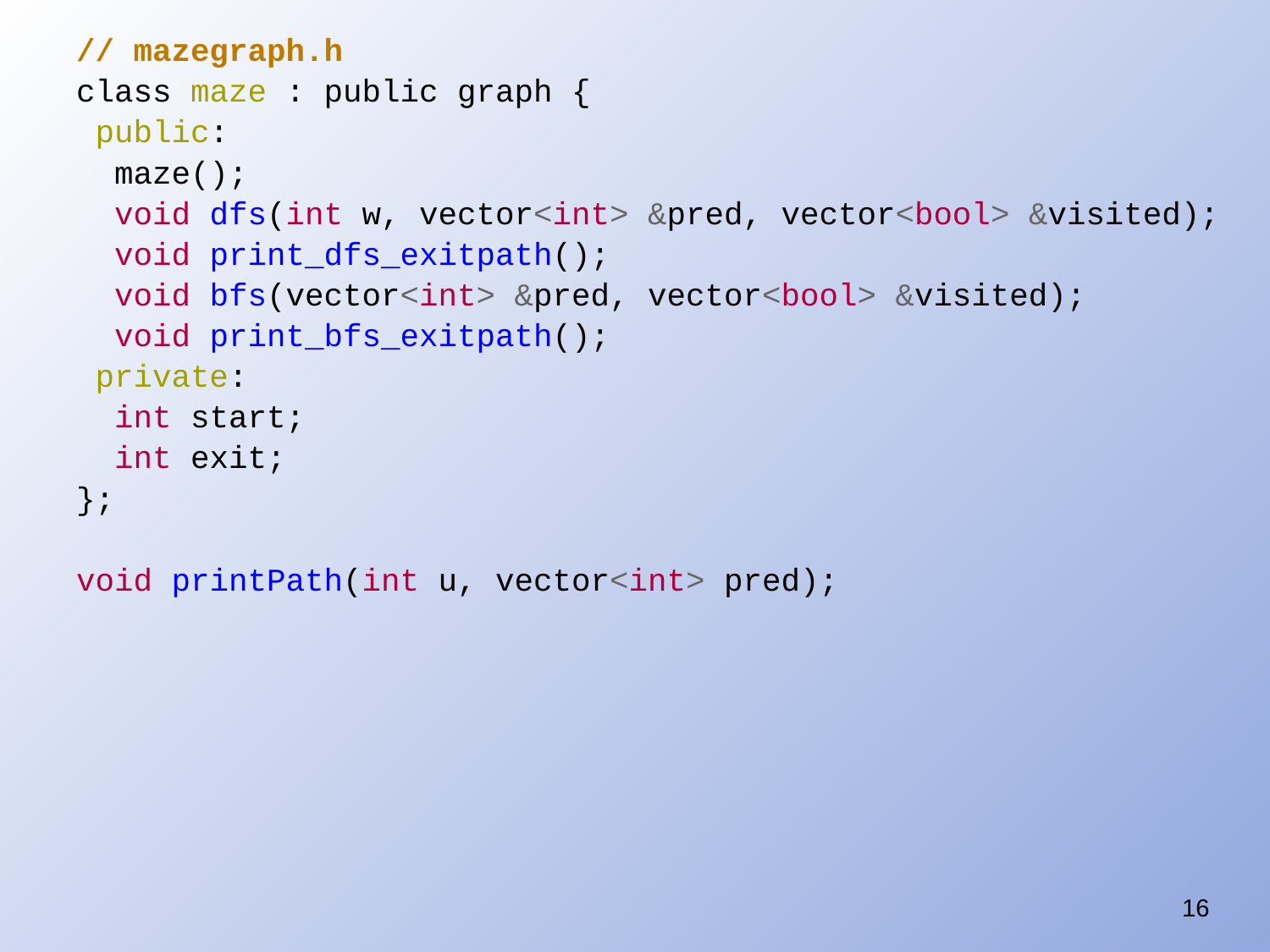

// mazegraph.h
class maze : public graph {
 public:
  maze();
  void dfs(int w, vector<int> &pred, vector<bool> &visited);
  void print_dfs_exitpath();
  void bfs(vector<int> &pred, vector<bool> &visited);
  void print_bfs_exitpath();
 private:
  int start;
  int exit;
};

void printPath(int u, vector<int> pred);
16